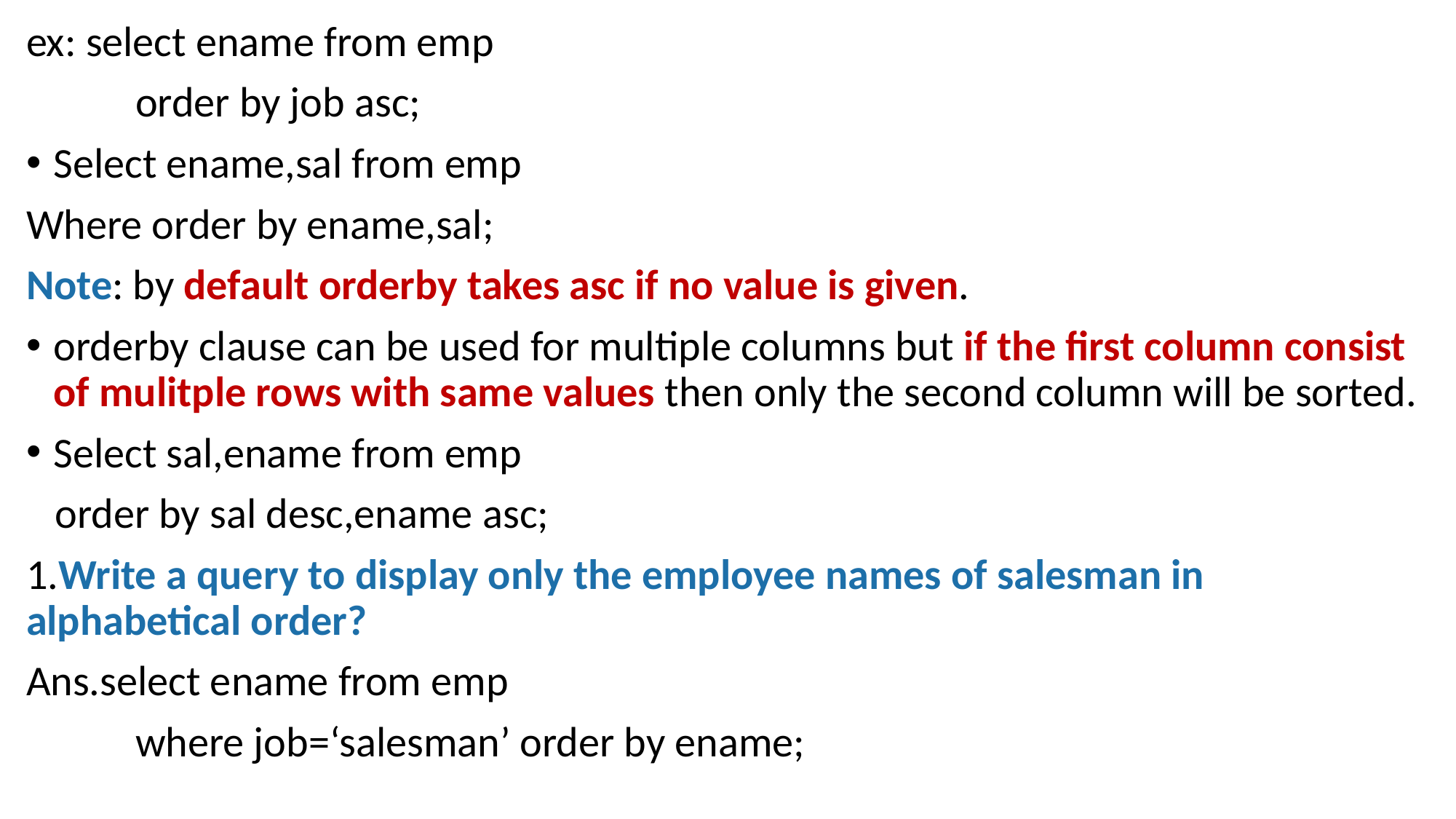

ex: select ename from emp
	order by job asc;
Select ename,sal from emp
Where order by ename,sal;
Note: by default orderby takes asc if no value is given.
orderby clause can be used for multiple columns but if the first column consist of mulitple rows with same values then only the second column will be sorted.
Select sal,ename from emp
   order by sal desc,ename asc;
1.Write a query to display only the employee names of salesman in alphabetical order?
Ans.select ename from emp
	where job=‘salesman’ order by ename;